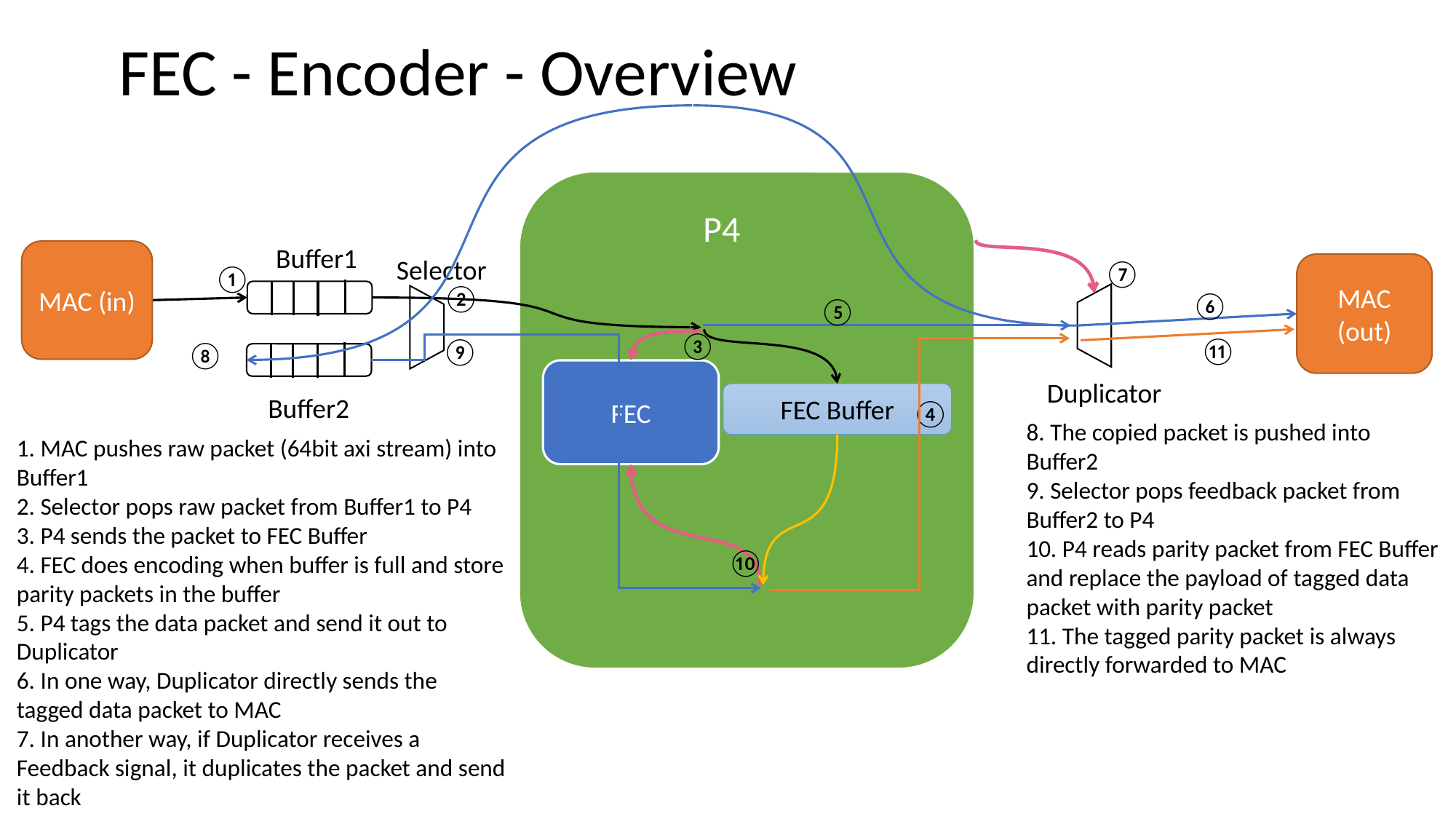

# FEC - Encoder - Overview

P4
Buffer1
MAC (in)
Selector
⑦
MAC (out)
①
②

⑥
⑤

③
⑪
⑨
⑧

FEC
Duplicator
P4
FEC Buffer
Buffer2
④
8. The copied packet is pushed into Buffer2
9. Selector pops feedback packet from Buffer2 to P4
10. P4 reads parity packet from FEC Buffer and replace the payload of tagged data packet with parity packet
11. The tagged parity packet is always directly forwarded to MAC
1. MAC pushes raw packet (64bit axi stream) into Buffer1
2. Selector pops raw packet from Buffer1 to P4
3. P4 sends the packet to FEC Buffer
4. FEC does encoding when buffer is full and store parity packets in the buffer
5. P4 tags the data packet and send it out to Duplicator
6. In one way, Duplicator directly sends the tagged data packet to MAC
7. In another way, if Duplicator receives a Feedback signal, it duplicates the packet and send it back
⑩